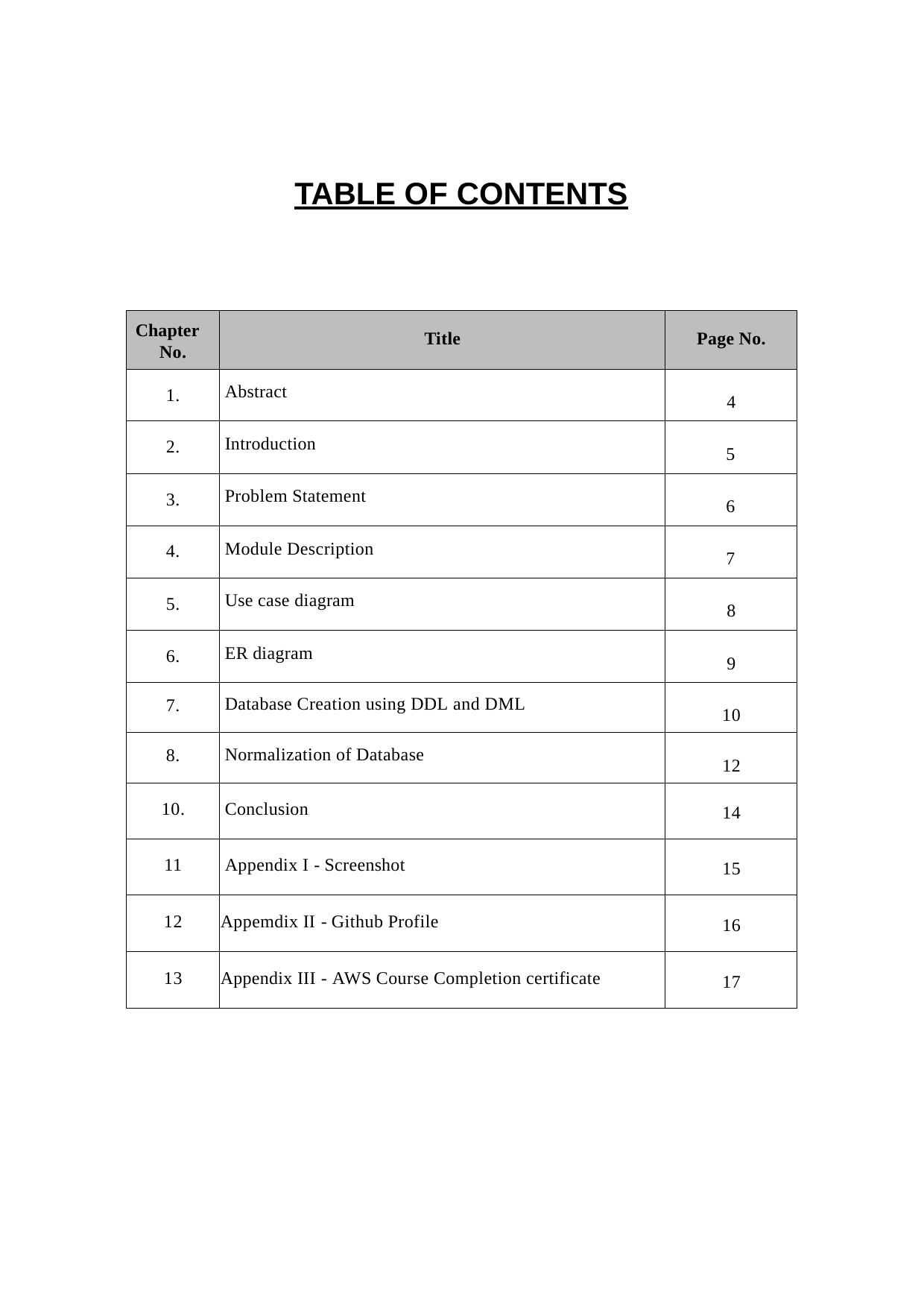

TABLE OF CONTENTS
| Chapter No. | Title | Page No. |
| --- | --- | --- |
| 1. | Abstract | 4 |
| 2. | Introduction | 5 |
| 3. | Problem Statement | 6 |
| 4. | Module Description | 7 |
| 5. | Use case diagram | 8 |
| 6. | ER diagram | 9 |
| 7. | Database Creation using DDL and DML | 10 |
| 8. | Normalization of Database | 12 |
| 10. | Conclusion | 14 |
| 11 | Appendix I - Screenshot | 15 |
| 12 | Appemdix II - Github Profile | 16 |
| 13 | Appendix III - AWS Course Completion certificate | 17 |